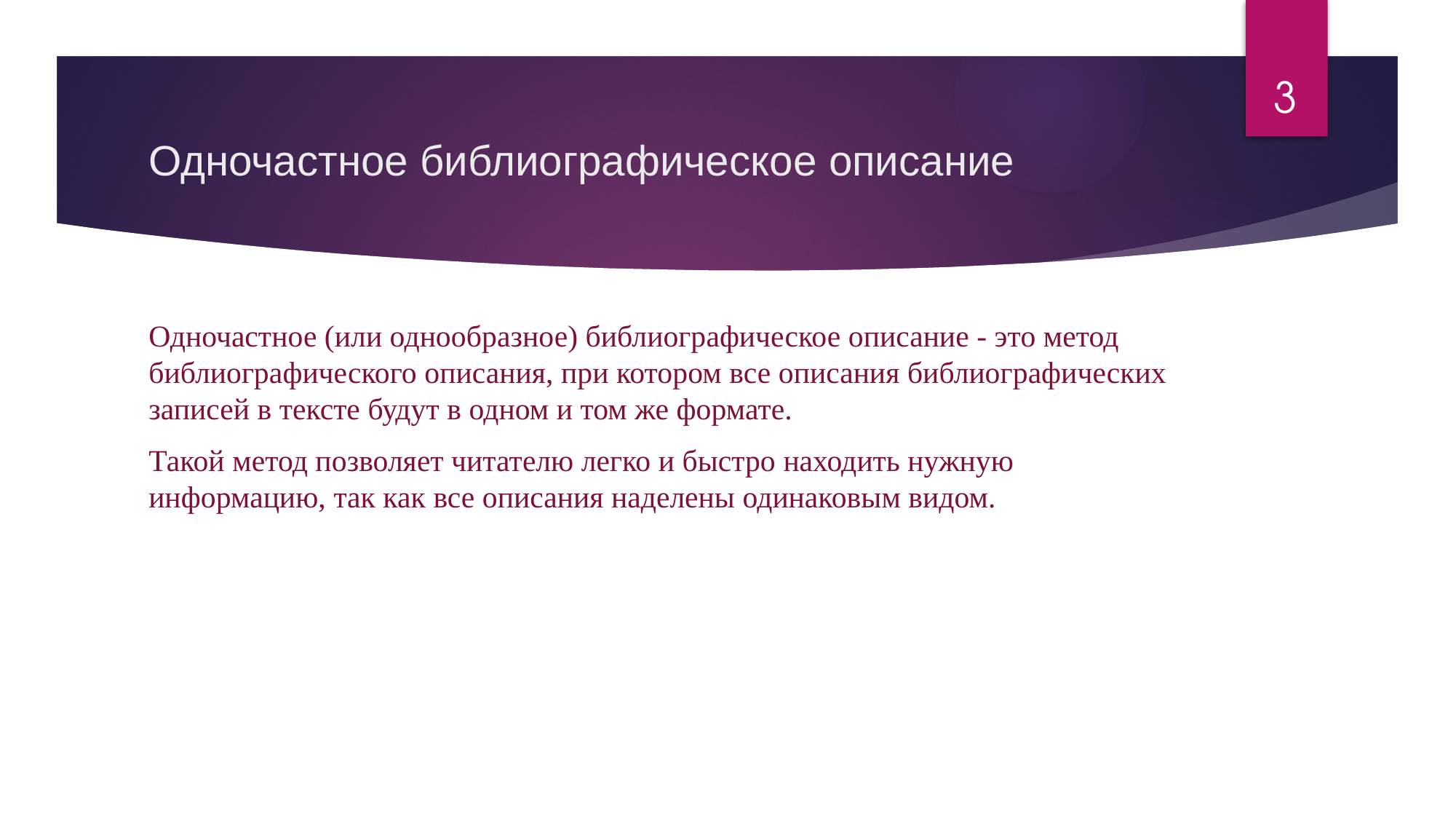

3
# Одночастное библиографическое описание
Одночастное (или однообразное) библиографическое описание - это метод библиографического описания, при котором все описания библиографических записей в тексте будут в одном и том же формате.
Такой метод позволяет читателю легко и быстро находить нужную информацию, так как все описания наделены одинаковым видом.